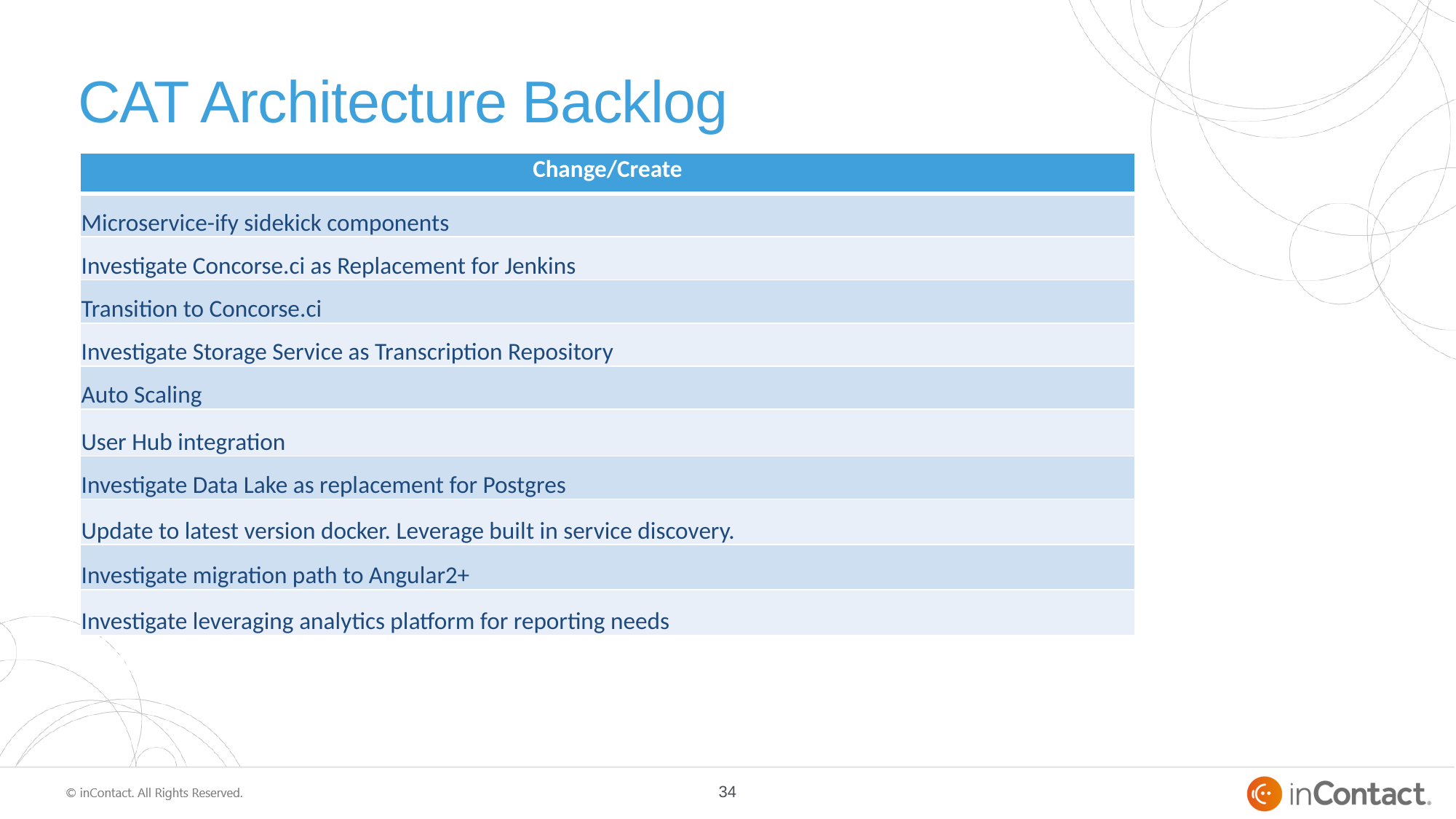

# CAT Architecture Backlog
| Change/Create |
| --- |
| Microservice-ify sidekick components |
| Investigate Concorse.ci as Replacement for Jenkins |
| Transition to Concorse.ci |
| Investigate Storage Service as Transcription Repository |
| Auto Scaling |
| User Hub integration |
| Investigate Data Lake as replacement for Postgres |
| Update to latest version docker. Leverage built in service discovery. |
| Investigate migration path to Angular2+ |
| Investigate leveraging analytics platform for reporting needs |
34